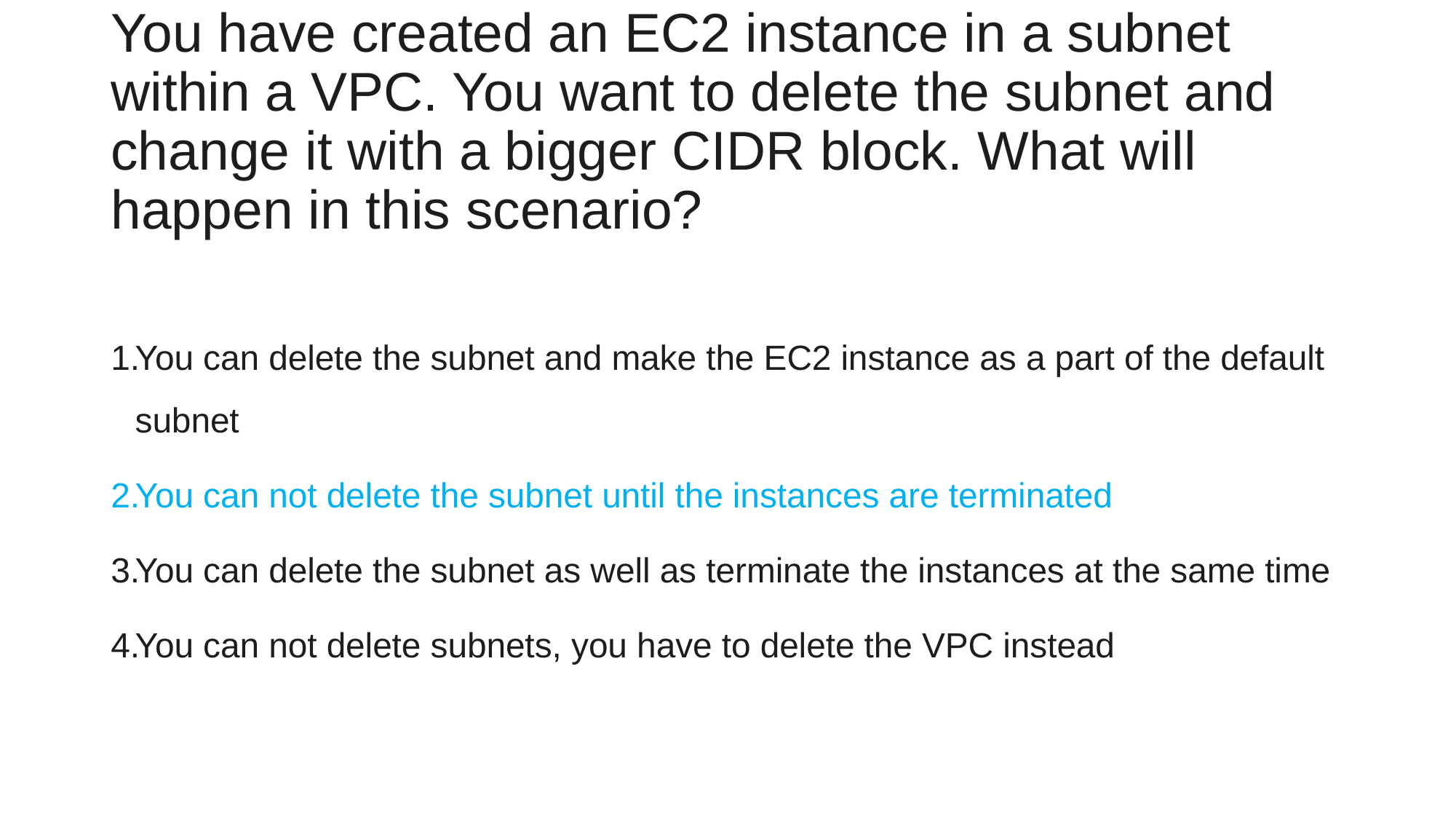

# You have created an EC2 instance in a subnet within a VPC. You want to delete the subnet and change it with a bigger CIDR block. What will happen in this scenario?

You can delete the subnet and make the EC2 instance as a part of the default subnet
You can not delete the subnet until the instances are terminated
You can delete the subnet as well as terminate the instances at the same time
You can not delete subnets, you have to delete the VPC instead